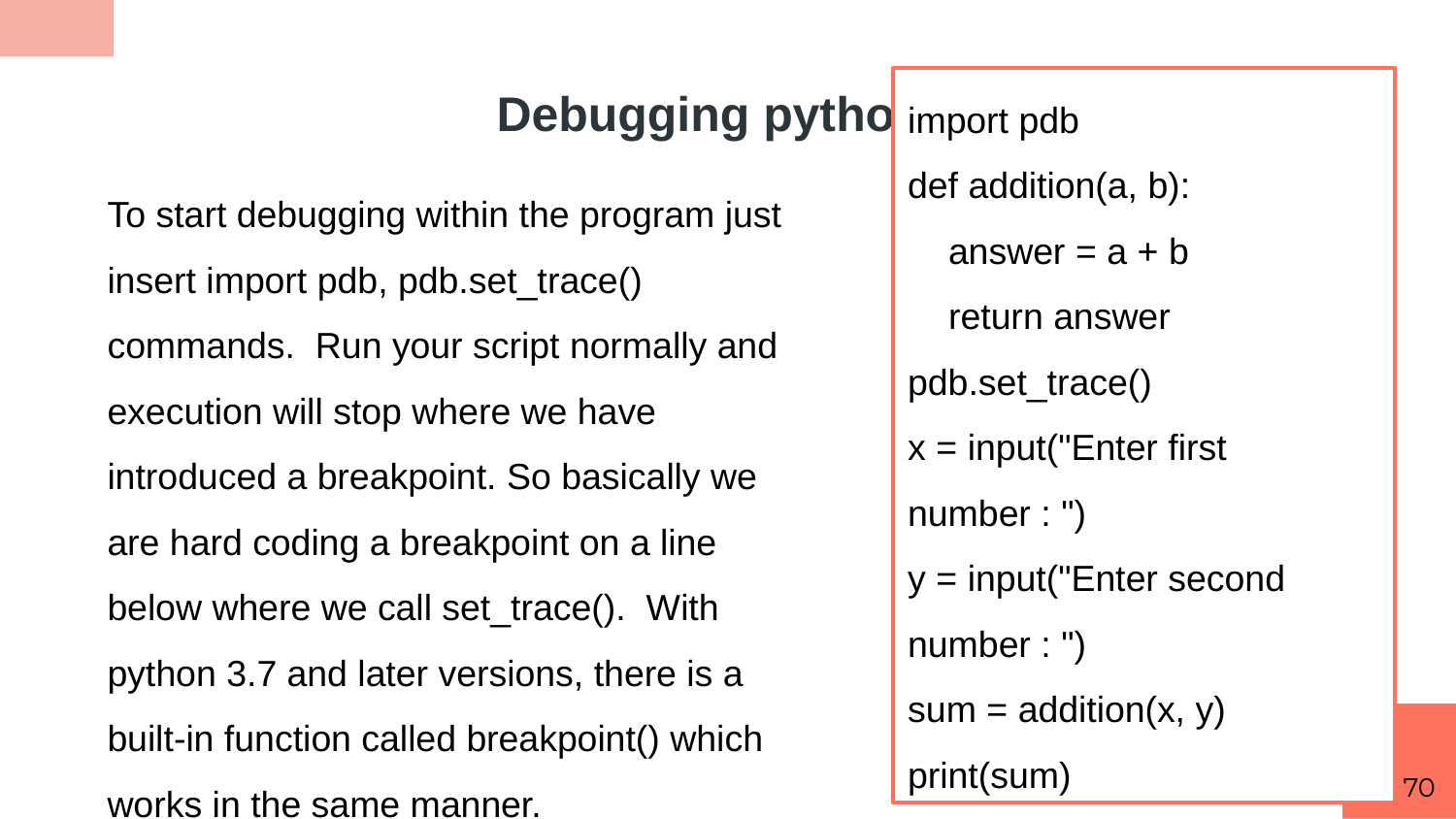

Debugging python code
import pdb
def addition(a, b):
    answer = a + b
    return answer
pdb.set_trace()
x = input("Enter first number : ")
y = input("Enter second number : ")
sum = addition(x, y)
print(sum)
To start debugging within the program just insert import pdb, pdb.set_trace() commands.  Run your script normally and execution will stop where we have introduced a breakpoint. So basically we are hard coding a breakpoint on a line below where we call set_trace().  With python 3.7 and later versions, there is a built-in function called breakpoint() which works in the same manner.
70